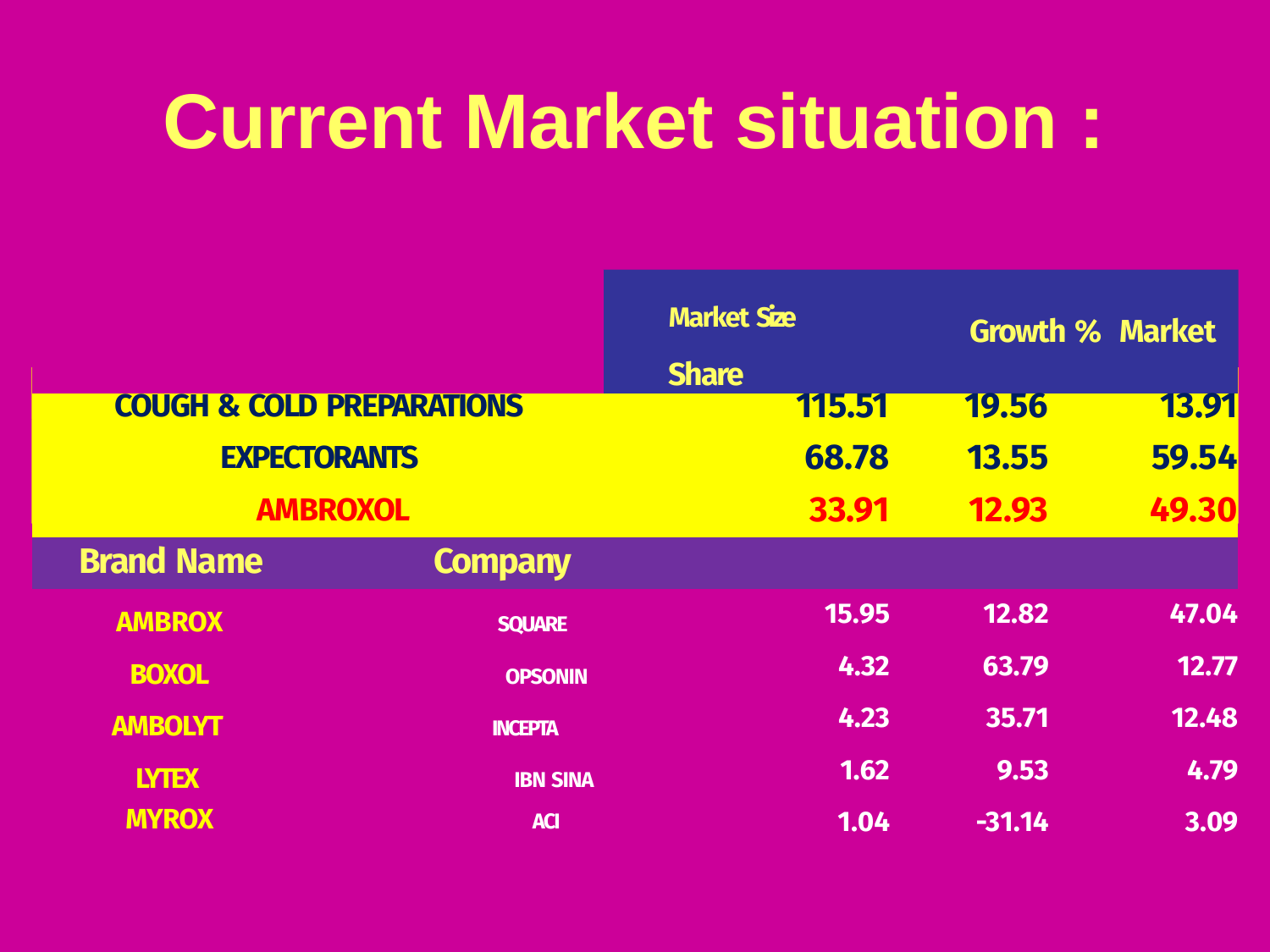

# Current Market situation :
|  | Market Size Growth % Market Share |  |  |
| --- | --- | --- | --- |
| COUGH & COLD PREPARATIONS | 115.51 | 19.56 | 13.91 |
| EXPECTORANTS | 68.78 | 13.55 | 59.54 |
| AMBROXOL | 33.91 | 12.93 | 49.30 |
| Brand Name Company |  |  |  |
| AMBROX SQUARE | 15.95 | 12.82 | 47.04 |
| BOXOL OPSONIN | 4.32 | 63.79 | 12.77 |
| AMBOLYT INCEPTA | 4.23 | 35.71 | 12.48 |
| LYTEX IBN SINA | 1.62 | 9.53 | 4.79 |
| MYROX ACI | 1.04 | -31.14 | 3.09 |

Cr. TK.